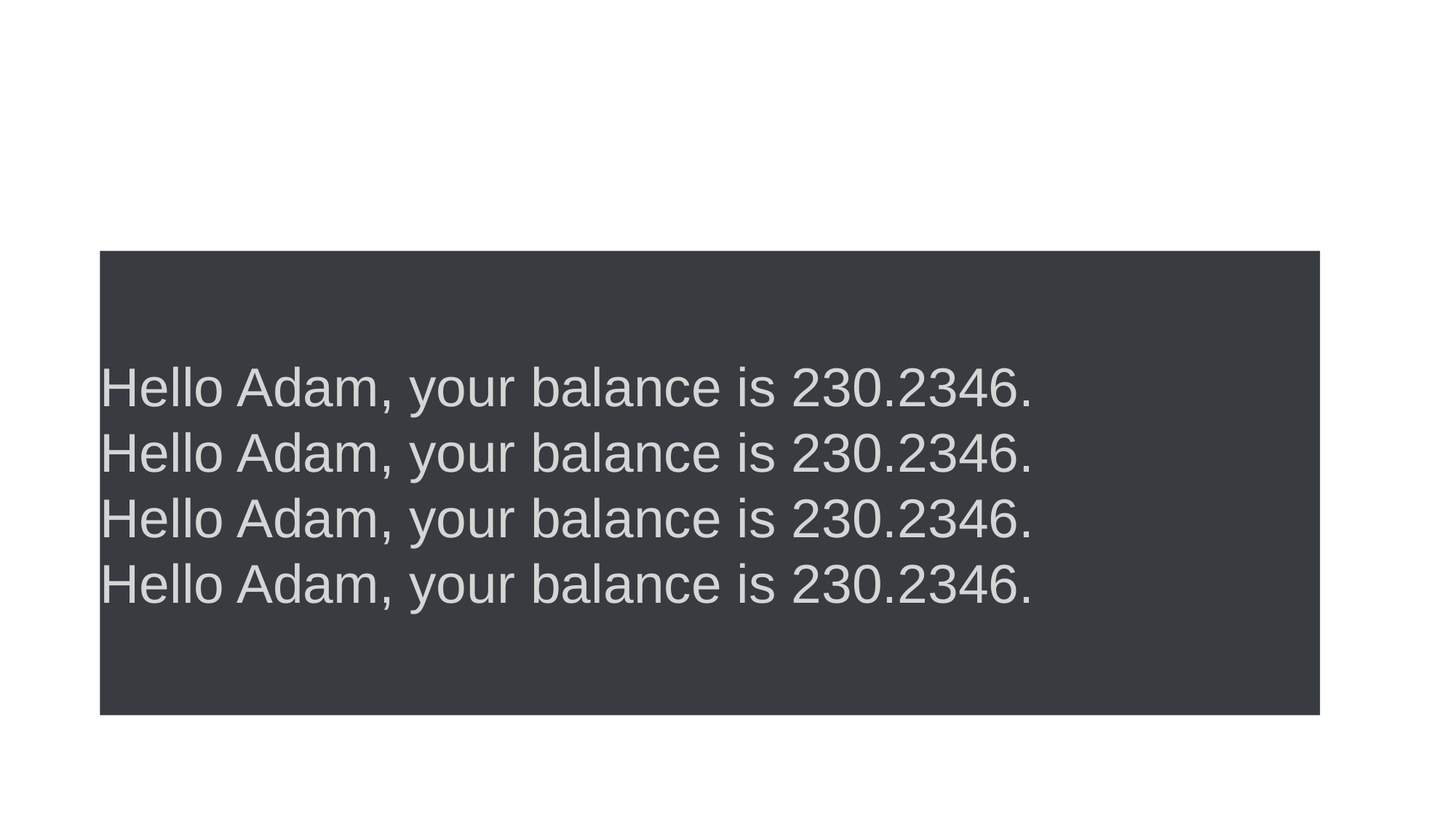

Hello Adam, your balance is 230.2346.
Hello Adam, your balance is 230.2346.
Hello Adam, your balance is 230.2346.
Hello Adam, your balance is 230.2346.